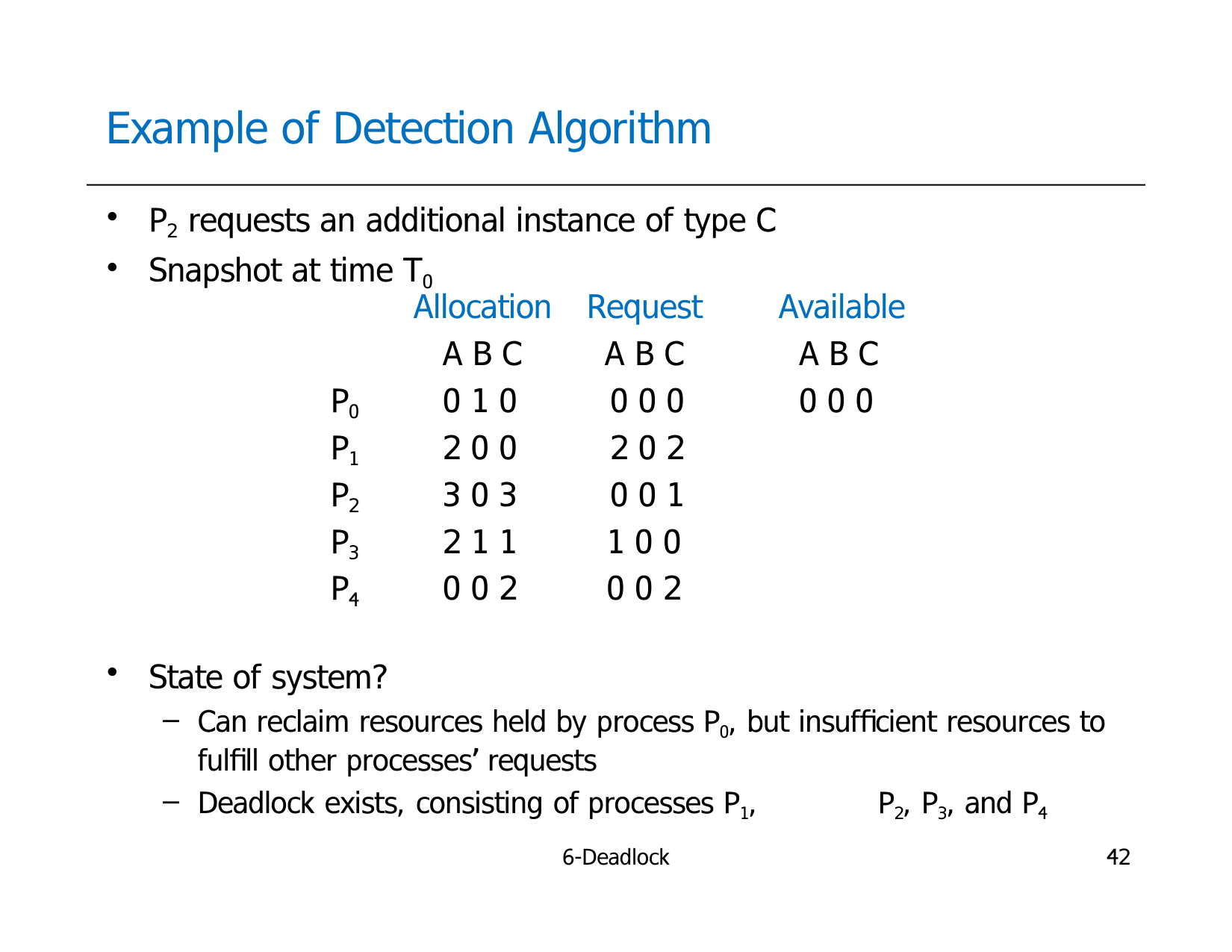

# Example of Detection Algorithm
P2 requests an additional instance of type C
Snapshot at time T0
|  | Allocation | Request | Available |
| --- | --- | --- | --- |
|  | A B C | A B C | A B C |
| P0 | 0 1 0 | 0 0 0 | 0 0 0 |
| P1 | 2 0 0 | 2 0 2 |  |
| P2 | 3 0 3 | 0 0 1 |  |
| P3 | 2 1 1 | 1 0 0 |  |
| P4 | 0 0 2 | 0 0 2 |  |
State of system?
Can reclaim resources held by process P0, but insufficient resources to  fulfill other processes’ requests
Deadlock exists, consisting of processes P1,	P2, P3, and P4
6-Deadlock
42